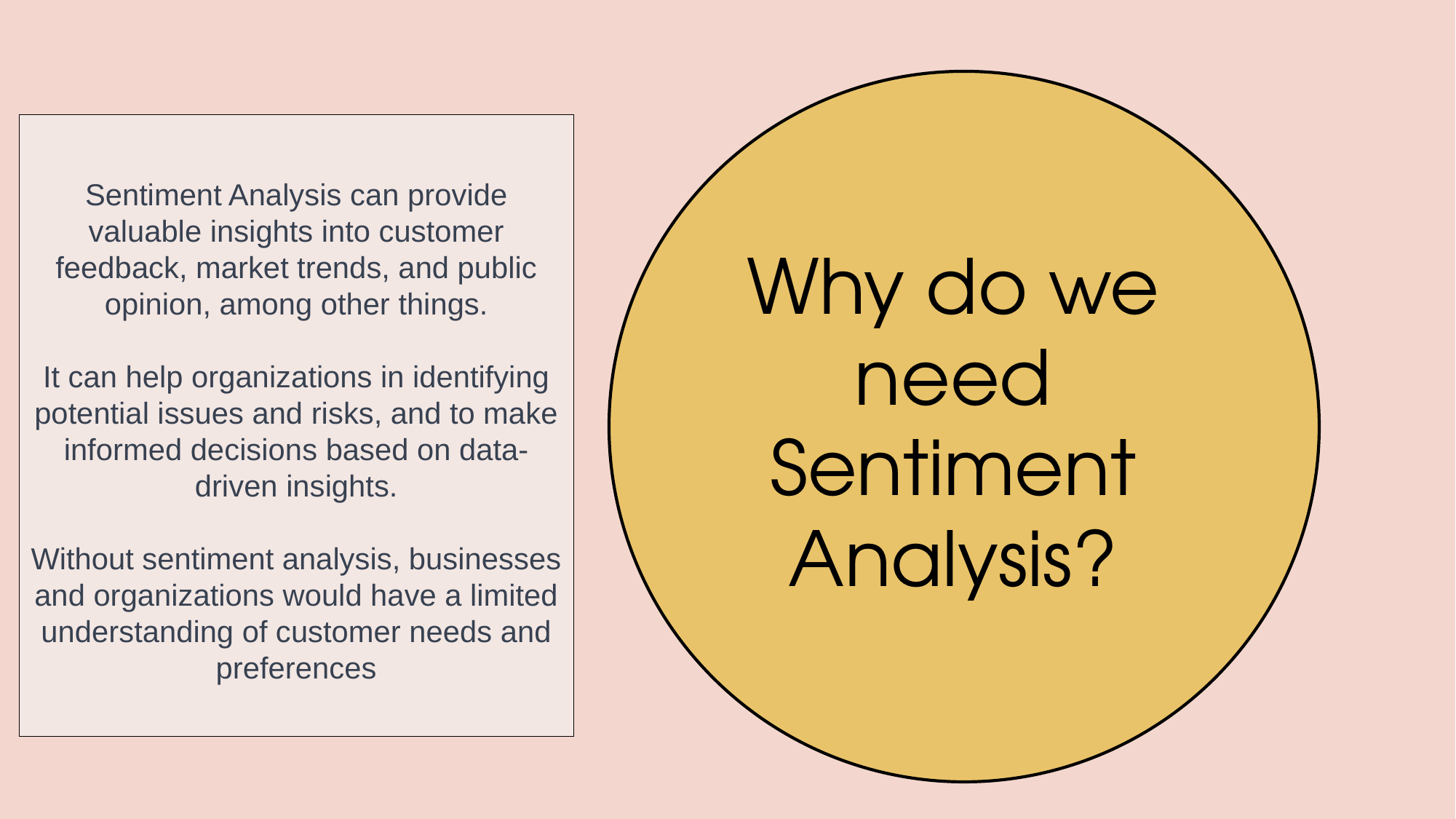

Sentiment Analysis can provide valuable insights into customer feedback, market trends, and public opinion, among other things.

It can help organizations in identifying potential issues and risks, and to make informed decisions based on data-driven insights.

Without sentiment analysis, businesses and organizations would have a limited understanding of customer needs and preferences

Why do we need Sentiment Analysis?